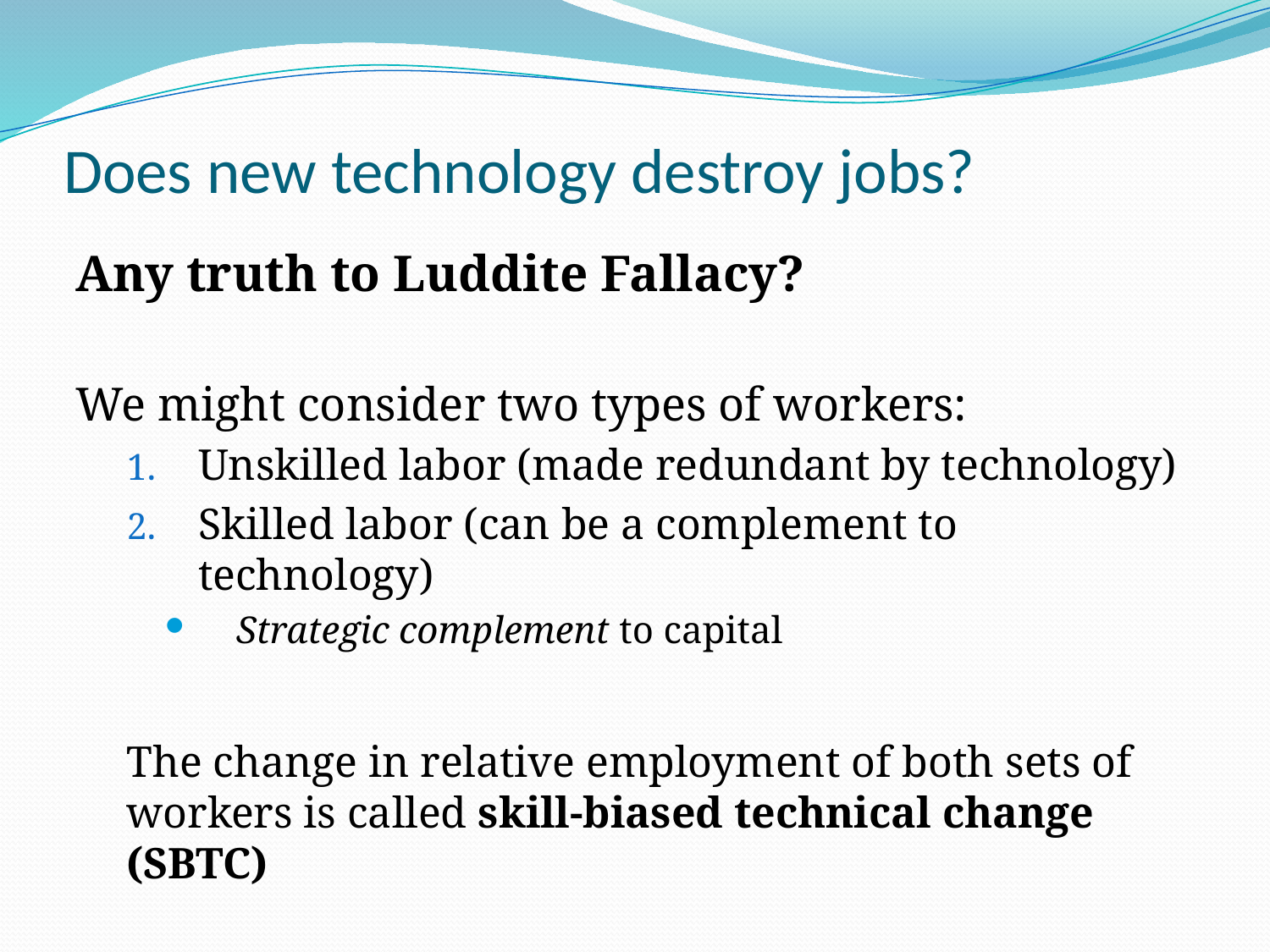

# Does new technology destroy jobs?
Any truth to Luddite Fallacy?

We might consider two types of workers:
Unskilled labor (made redundant by technology)
Skilled labor (can be a complement to technology)
Strategic complement to capital

The change in relative employment of both sets of workers is called skill-biased technical change (SBTC)